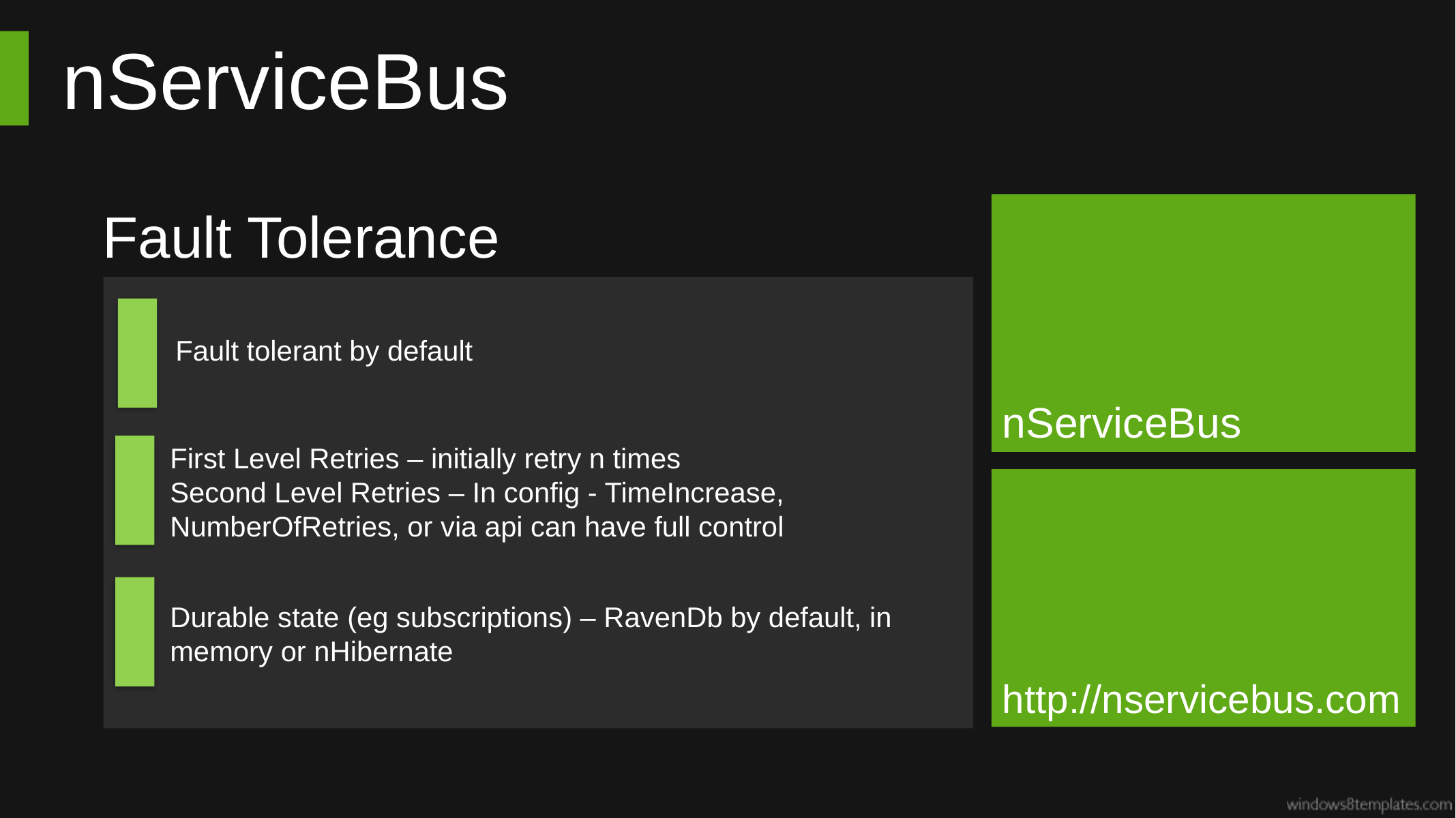

# nServiceBus
Fault Tolerance

nServiceBus

Fault tolerant by default
First Level Retries – initially retry n times
Second Level Retries – In config - TimeIncrease, NumberOfRetries, or via api can have full control

http://nservicebus.com

Durable state (eg subscriptions) – RavenDb by default, in memory or nHibernate